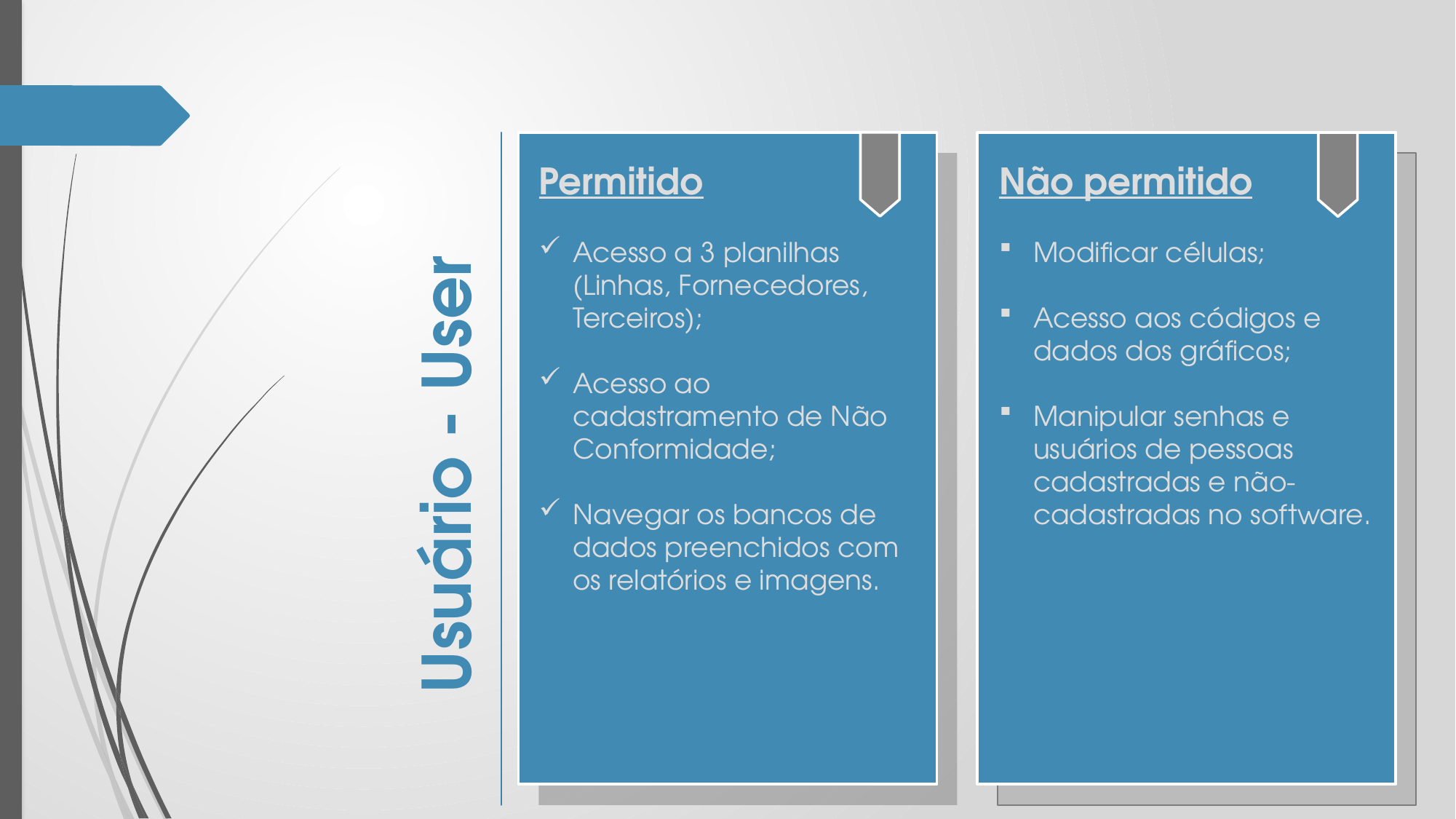

Não permitido

Modificar células;

Acesso aos códigos e dados dos gráficos;

Manipular senhas e usuários de pessoas cadastradas e não-cadastradas no software.
Permitido

Acesso a 3 planilhas (Linhas, Fornecedores, Terceiros);

Acesso ao cadastramento de Não Conformidade;

Navegar os bancos de dados preenchidos com os relatórios e imagens.

Usuário - User